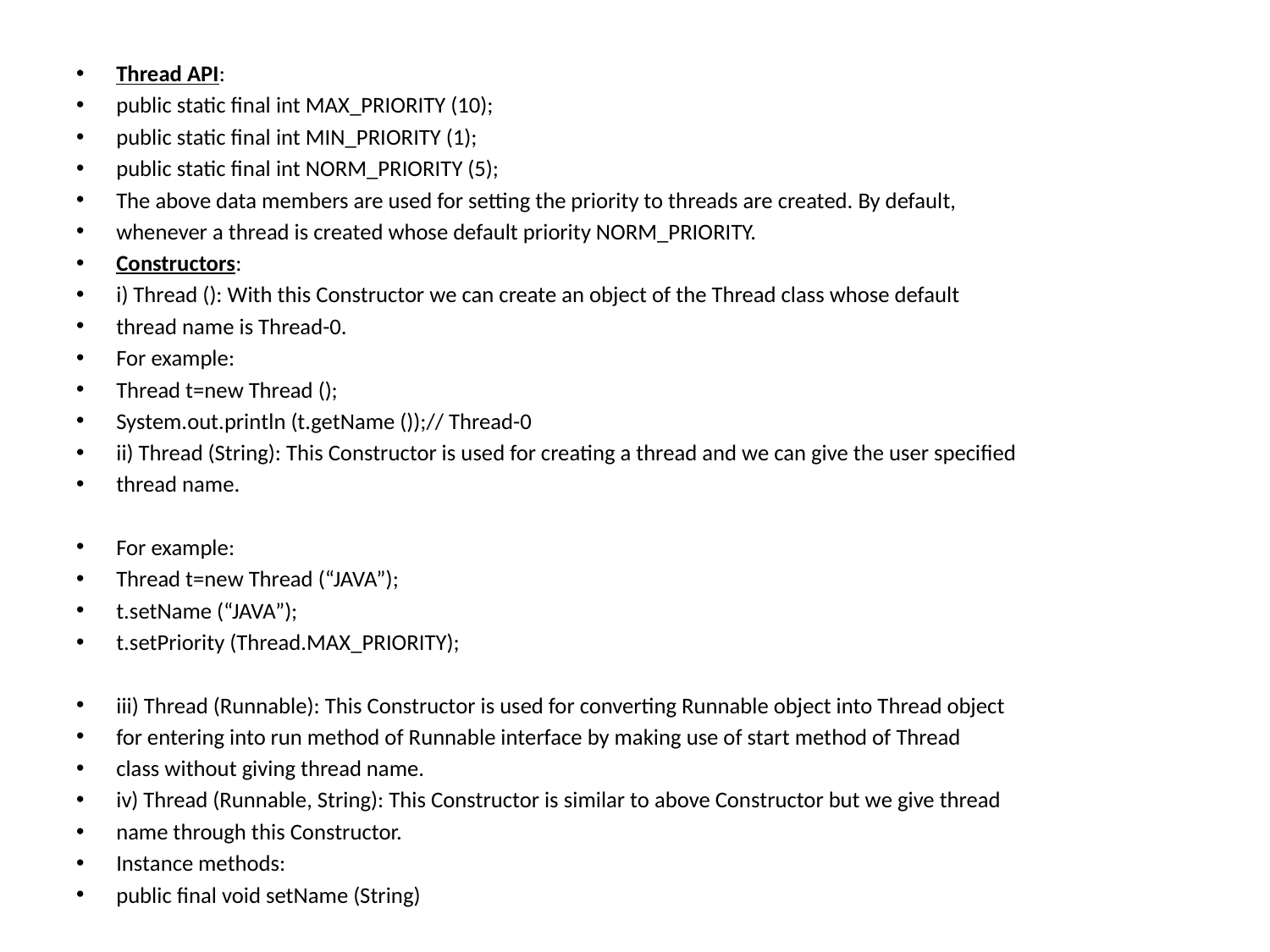

#
Thread API:
public static final int MAX_PRIORITY (10);
public static final int MIN_PRIORITY (1);
public static final int NORM_PRIORITY (5);
The above data members are used for setting the priority to threads are created. By default,
whenever a thread is created whose default priority NORM_PRIORITY.
Constructors:
i) Thread (): With this Constructor we can create an object of the Thread class whose default
thread name is Thread-0.
For example:
Thread t=new Thread ();
System.out.println (t.getName ());// Thread-0
ii) Thread (String): This Constructor is used for creating a thread and we can give the user specified
thread name.

For example:
Thread t=new Thread (“JAVA”);
t.setName (“JAVA”);
t.setPriority (Thread.MAX_PRIORITY);

iii) Thread (Runnable): This Constructor is used for converting Runnable object into Thread object
for entering into run method of Runnable interface by making use of start method of Thread
class without giving thread name.
iv) Thread (Runnable, String): This Constructor is similar to above Constructor but we give thread
name through this Constructor.
Instance methods:
public final void setName (String)